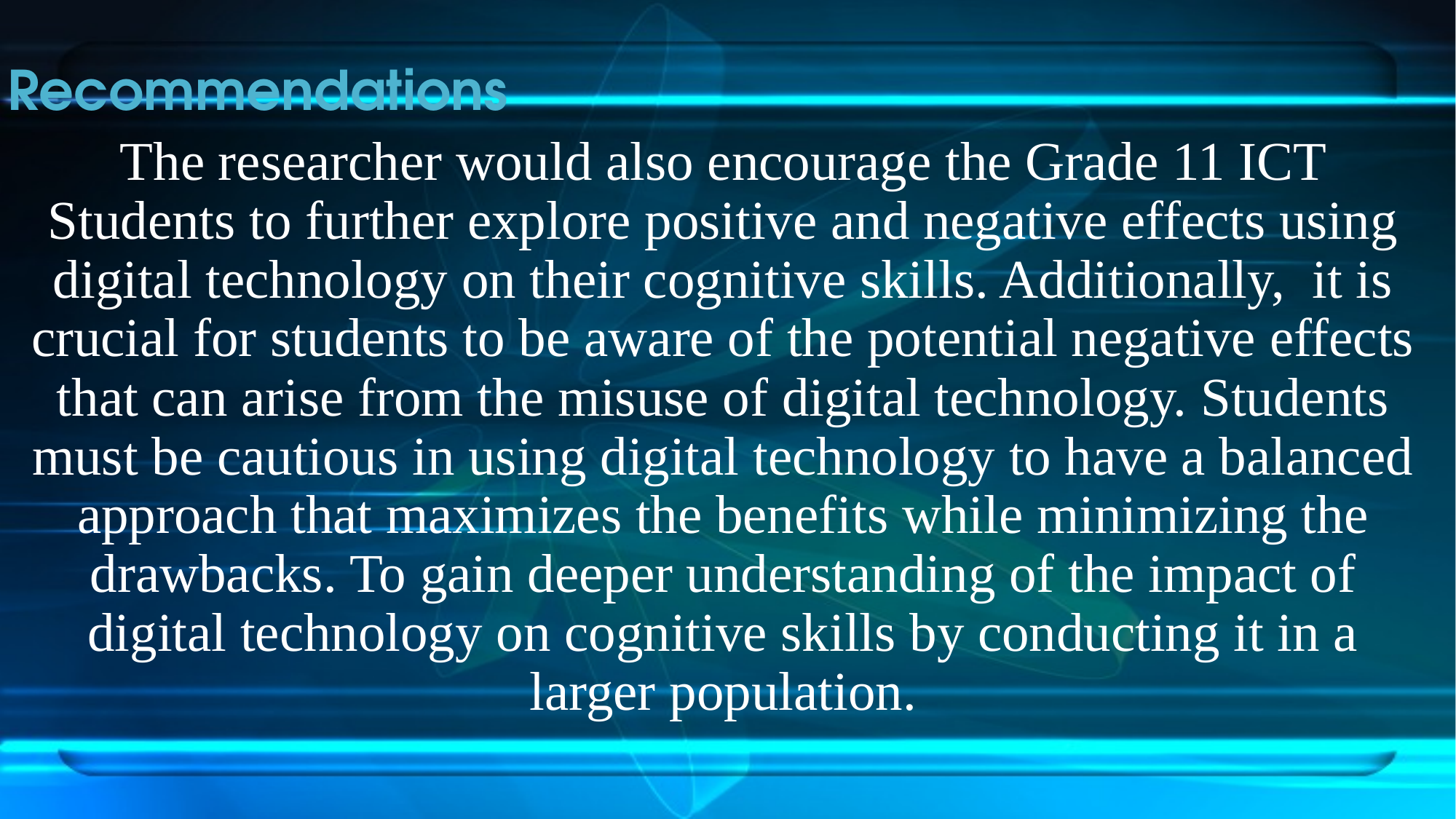

# Recommendations
The researcher would also encourage the Grade 11 ICT Students to further explore positive and negative effects using digital technology on their cognitive skills. Additionally,  it is crucial for students to be aware of the potential negative effects that can arise from the misuse of digital technology. Students must be cautious in using digital technology to have a balanced approach that maximizes the benefits while minimizing the drawbacks. To gain deeper understanding of the impact of digital technology on cognitive skills by conducting it in a larger population.